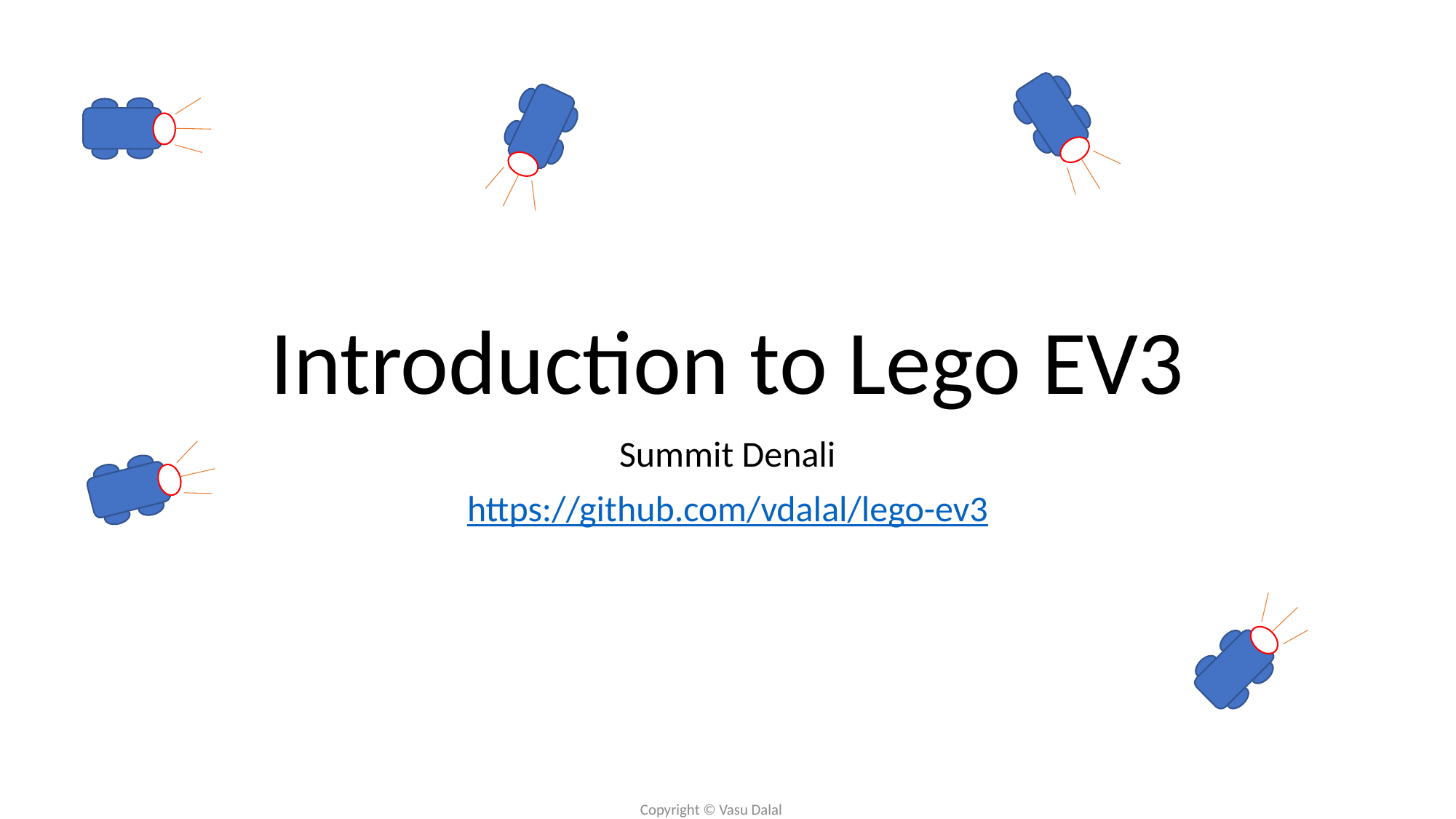

# Introduction to Lego EV3
Summit Denali
https://github.com/vdalal/lego-ev3

Copyright © Vasu Dalal